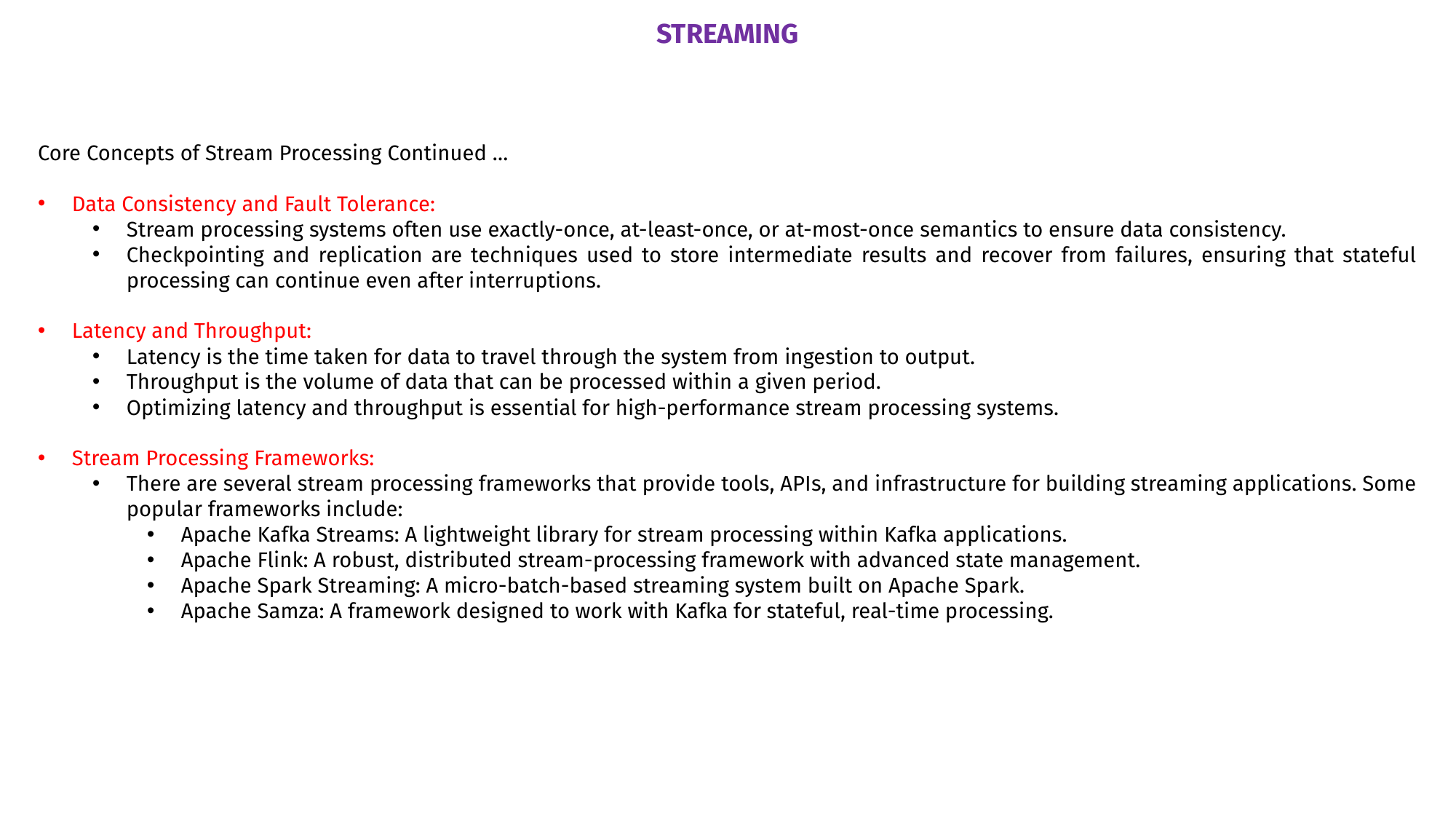

STREAMING
Core Concepts of Stream Processing Continued …

Data Consistency and Fault Tolerance:
Stream processing systems often use exactly-once, at-least-once, or at-most-once semantics to ensure data consistency.
Checkpointing and replication are techniques used to store intermediate results and recover from failures, ensuring that stateful processing can continue even after interruptions.

Latency and Throughput:
Latency is the time taken for data to travel through the system from ingestion to output.
Throughput is the volume of data that can be processed within a given period.
Optimizing latency and throughput is essential for high-performance stream processing systems.

Stream Processing Frameworks:
There are several stream processing frameworks that provide tools, APIs, and infrastructure for building streaming applications. Some popular frameworks include:
Apache Kafka Streams: A lightweight library for stream processing within Kafka applications.
Apache Flink: A robust, distributed stream-processing framework with advanced state management.
Apache Spark Streaming: A micro-batch-based streaming system built on Apache Spark.
Apache Samza: A framework designed to work with Kafka for stateful, real-time processing.